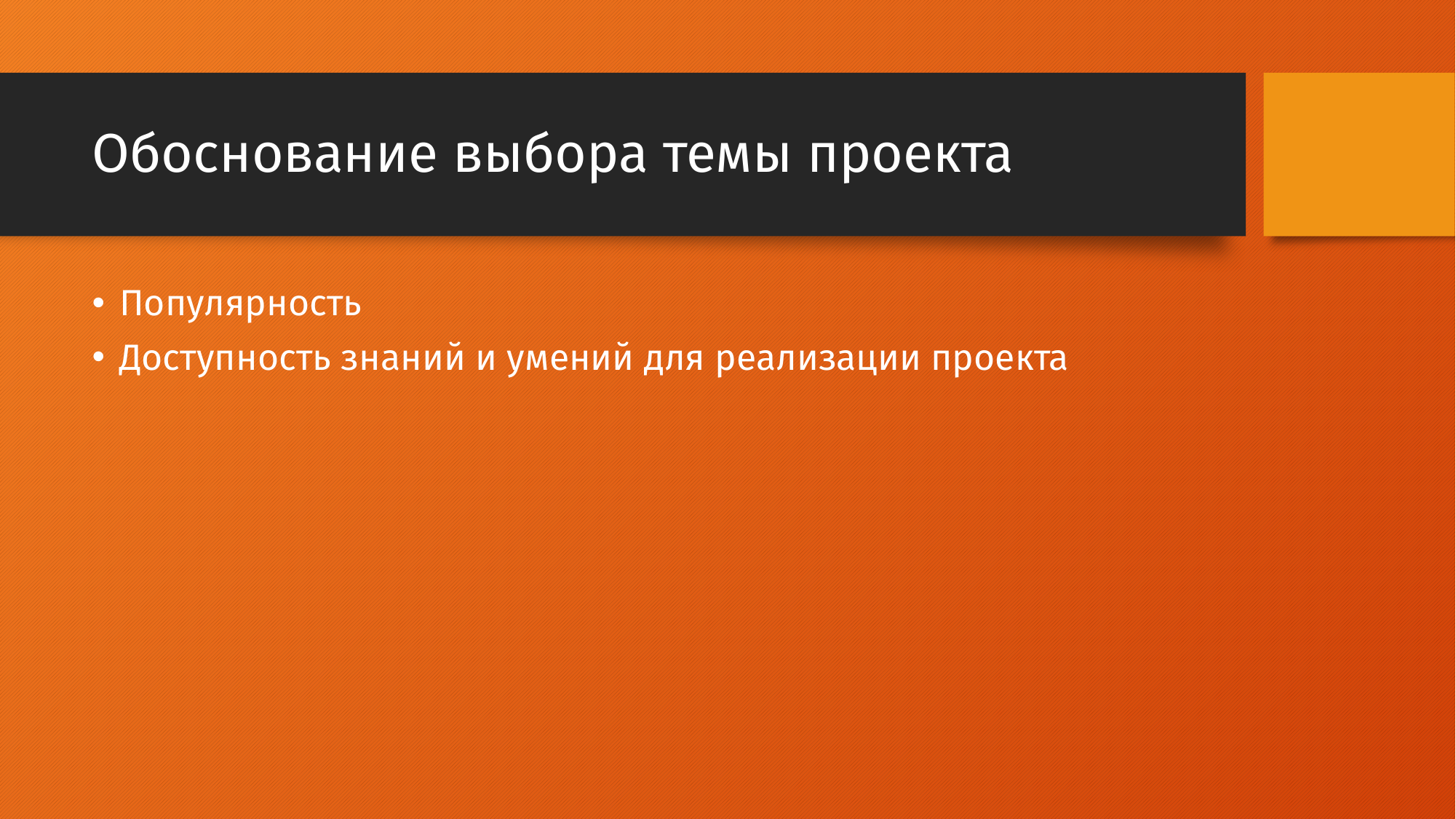

# Обоснование выбора темы проекта
Популярность
Доступность знаний и умений для реализации проекта